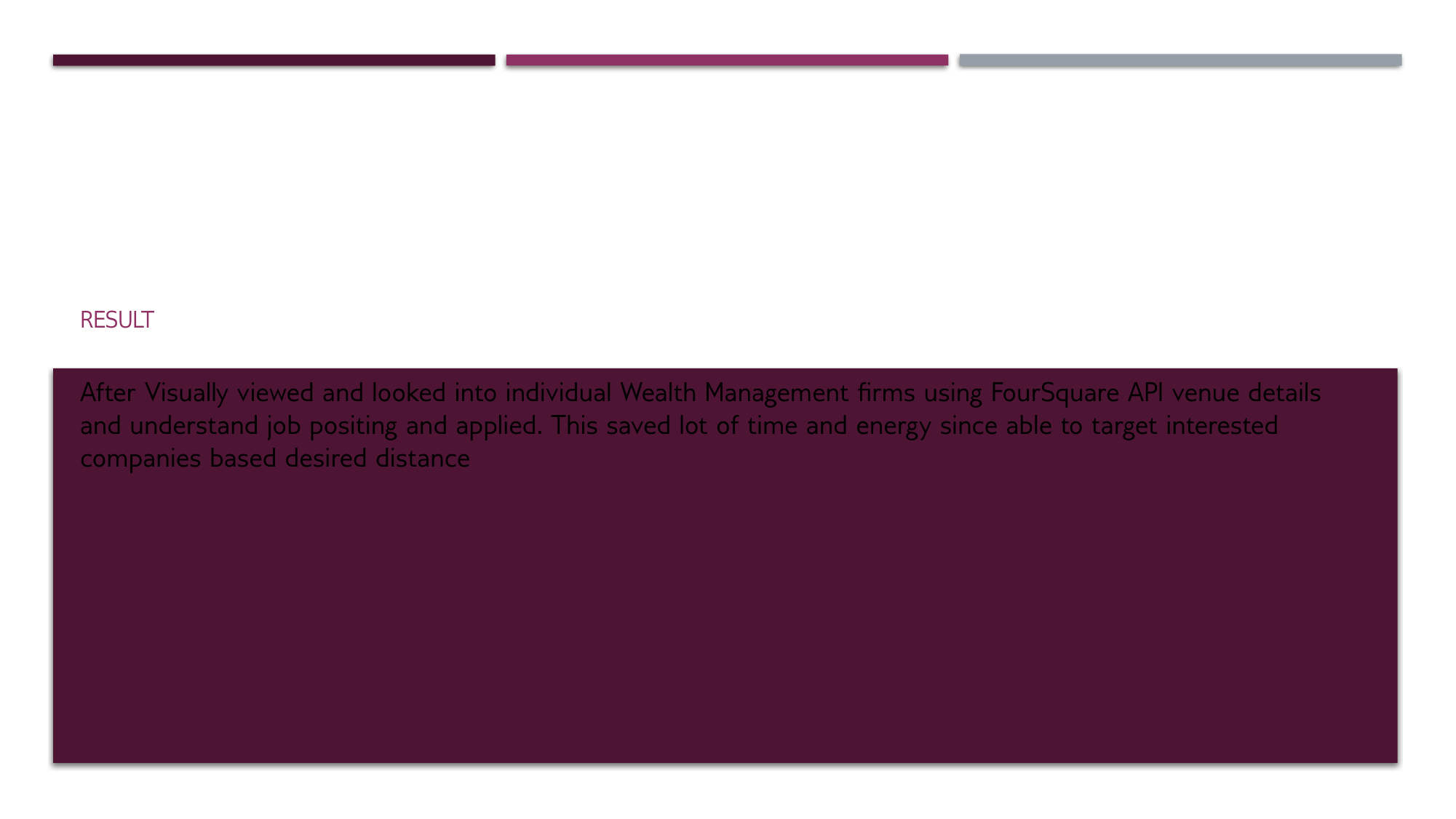

Result
After Visually viewed and looked into individual Wealth Management firms using FourSquare API venue details and understand job positing and applied. This saved lot of time and energy since able to target interested companies based desired distance